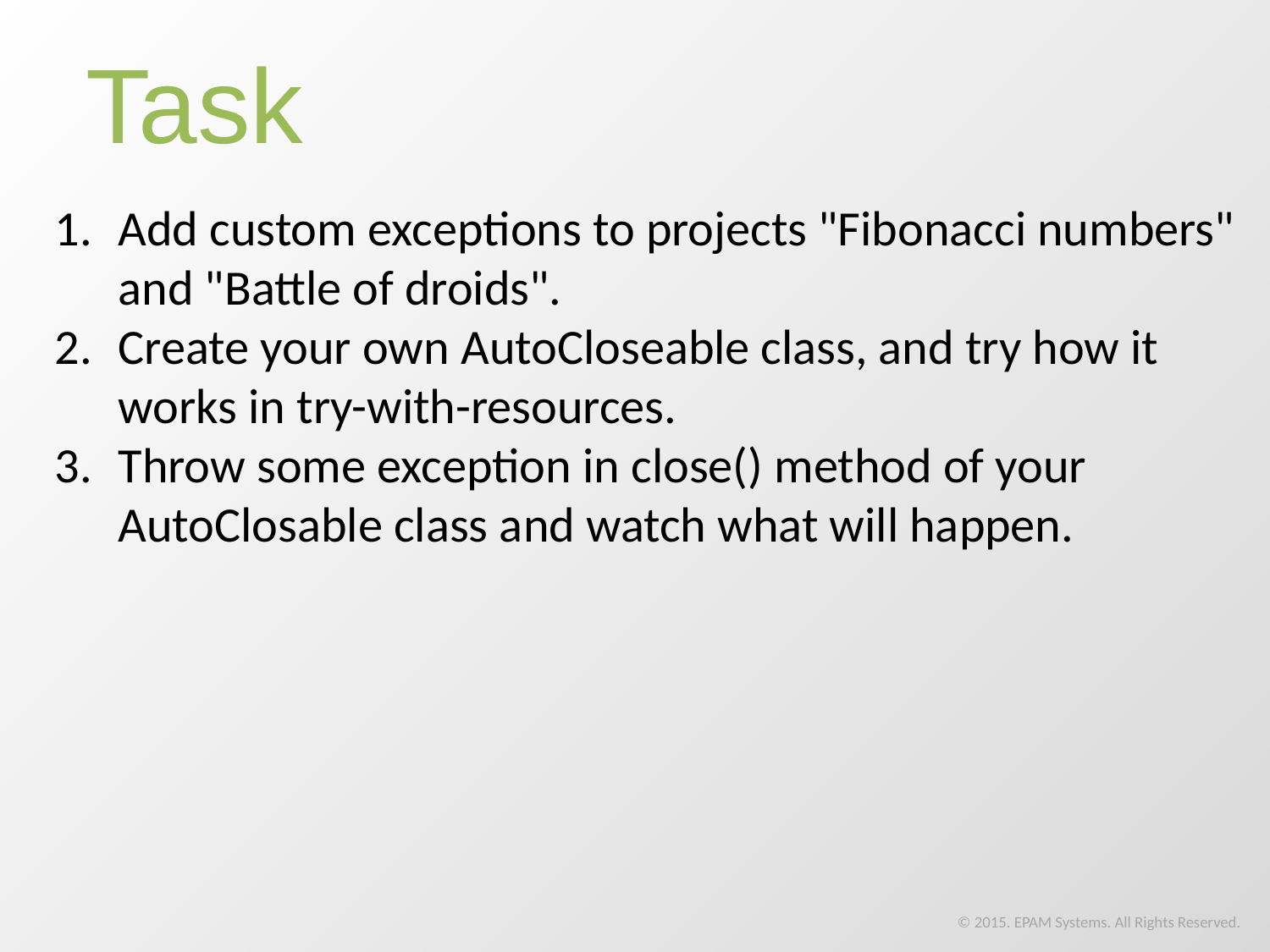

Task
Add custom exceptions to projects "Fibonacci numbers" and "Battle of droids".
Create your own AutoCloseable class, and try how it works in try-with-resources.
Throw some exception in close() method of your AutoClosable class and watch what will happen.
© 2015. EPAM Systems. All Rights Reserved.